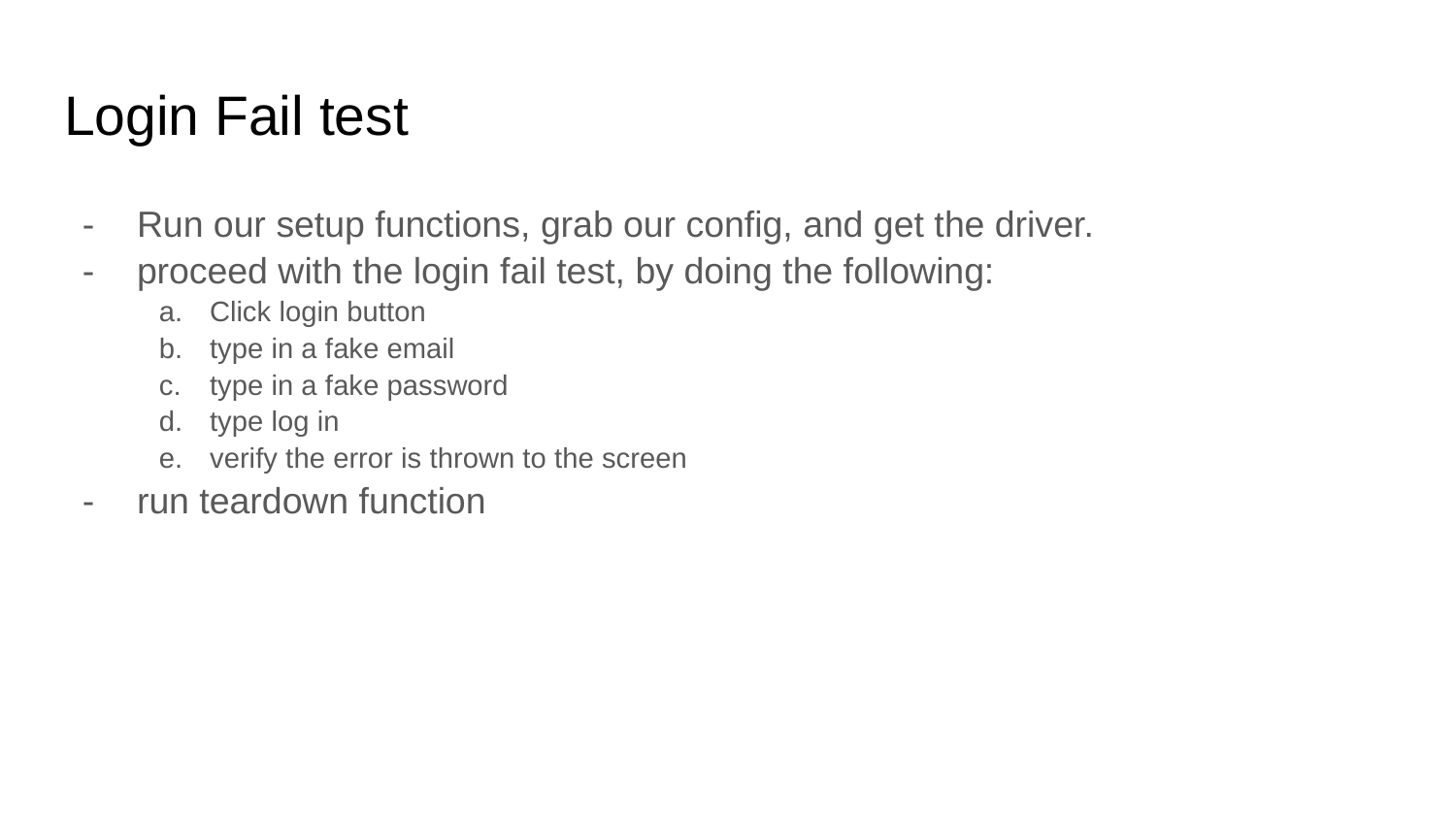

# Login Fail test
Run our setup functions, grab our config, and get the driver.
proceed with the login fail test, by doing the following:
Click login button
type in a fake email
type in a fake password
type log in
verify the error is thrown to the screen
run teardown function